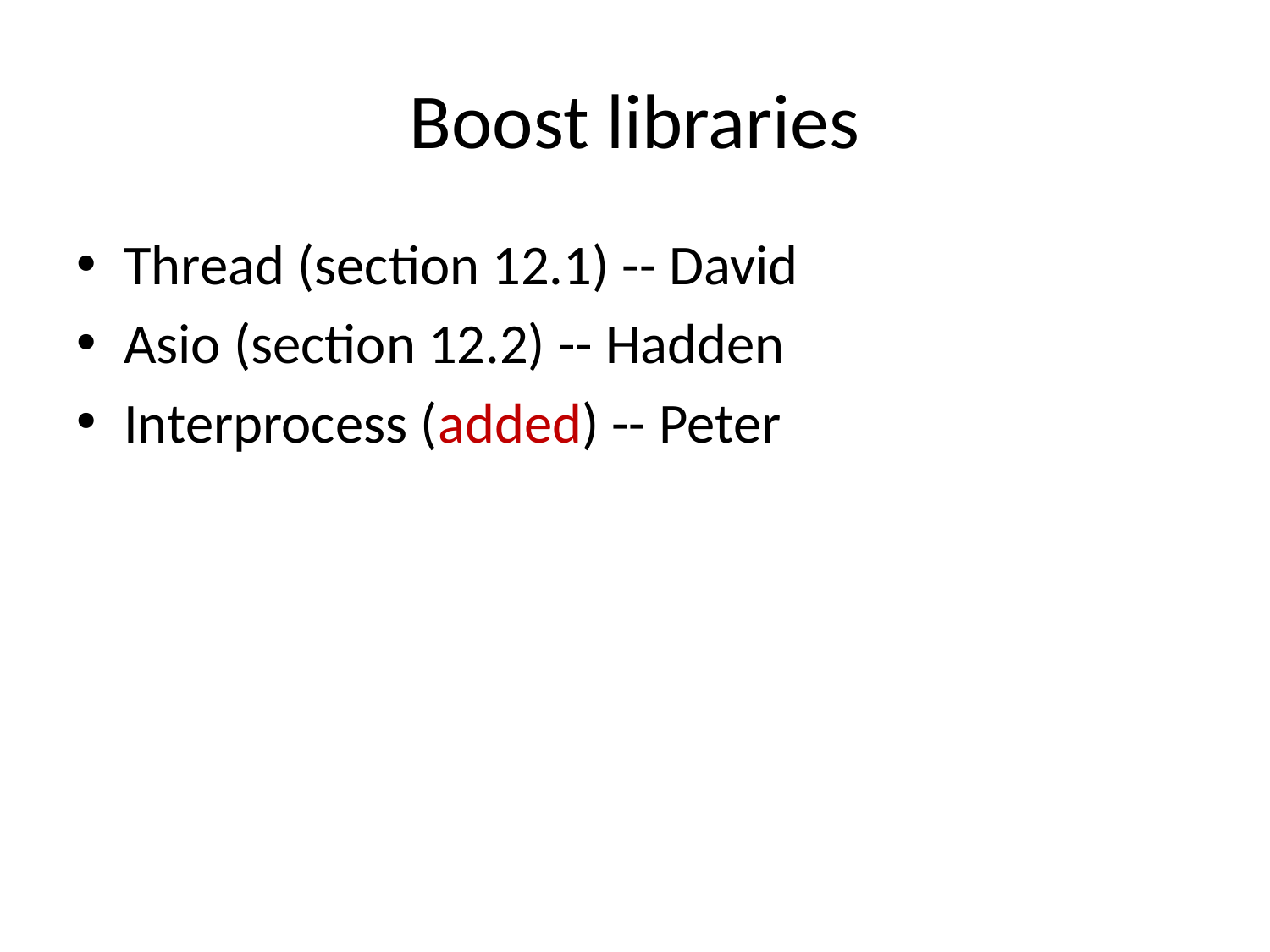

# Boost libraries
Thread (section 12.1) -- David
Asio (section 12.2) -- Hadden
Interprocess (added) -- Peter